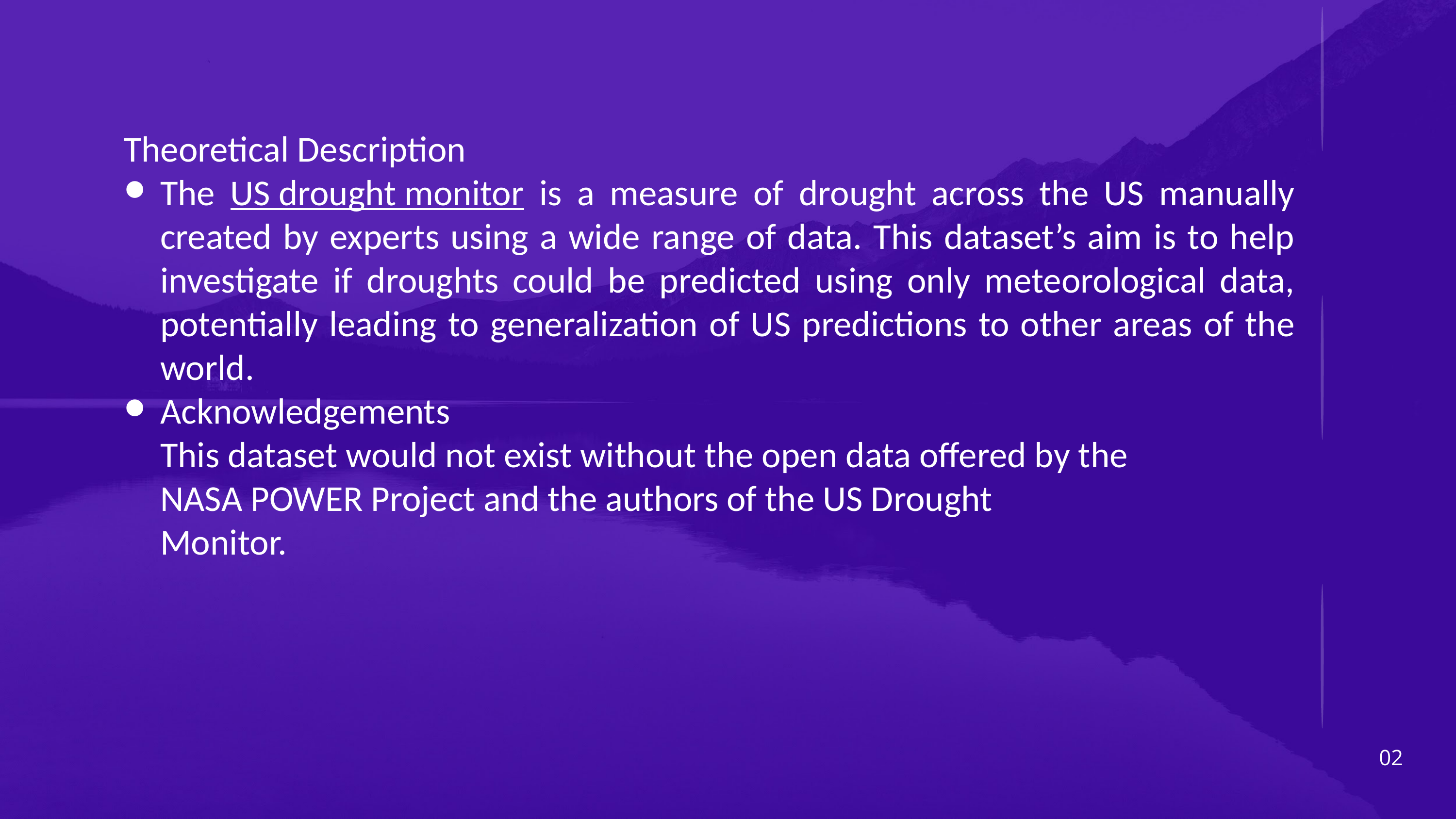

Theoretical Description
The US drought monitor is a measure of drought across the US manually created by experts using a wide range of data. This dataset’s aim is to help investigate if droughts could be predicted using only meteorological data, potentially leading to generalization of US predictions to other areas of the world.
Acknowledgements
This dataset would not exist without the open data offered by the
NASA POWER Project and the authors of the US Drought
Monitor.

02